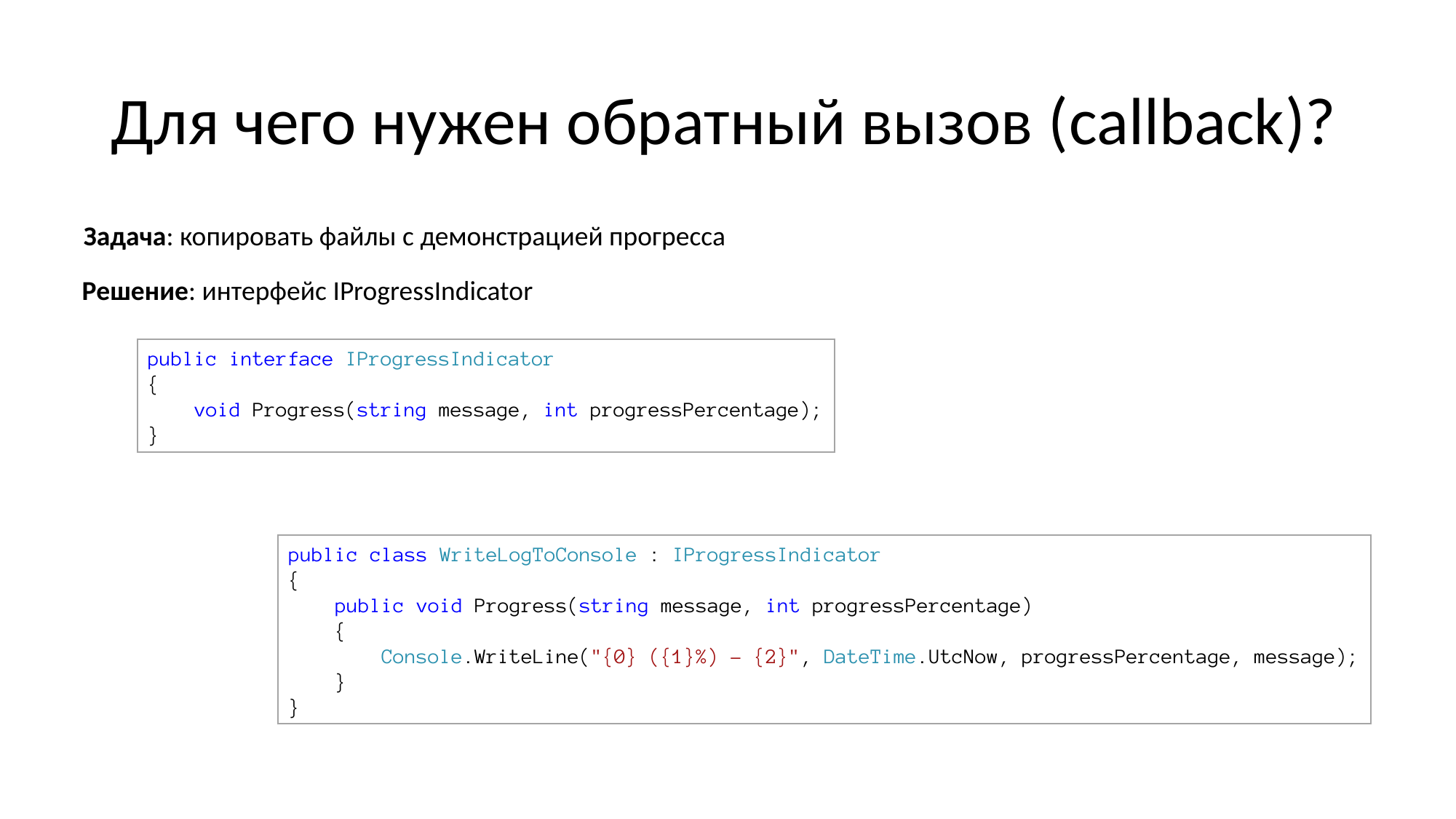

# Для чего нужен обратный вызов (callback)?
Задача: копировать файлы с демонстрацией прогресса
Решение: интерфейс IProgressIndicator
public interface IProgressIndicator
{
    void Progress(string message, int progressPercentage);
}
public class WriteLogToConsole : IProgressIndicator
{
    public void Progress(string message, int progressPercentage)
    {
        Console.WriteLine("{0} ({1}%) - {2}", DateTime.UtcNow, progressPercentage, message);
    }
}